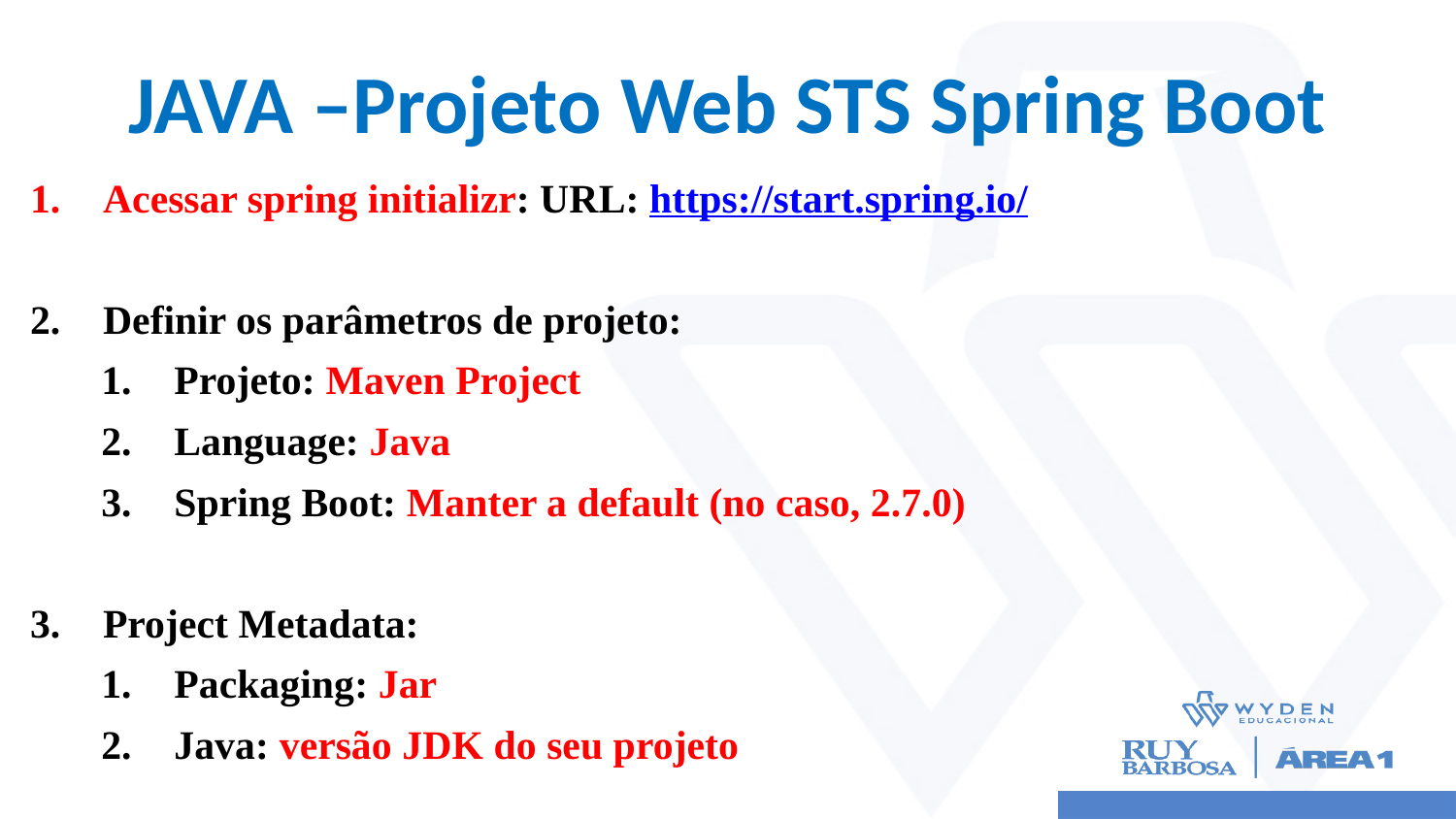

# JAVA –Projeto Web STS Spring Boot
Acessar spring initializr: URL: https://start.spring.io/

Definir os parâmetros de projeto:
Projeto: Maven Project
Language: Java
Spring Boot: Manter a default (no caso, 2.7.0)

Project Metadata:
Packaging: Jar
Java: versão JDK do seu projeto